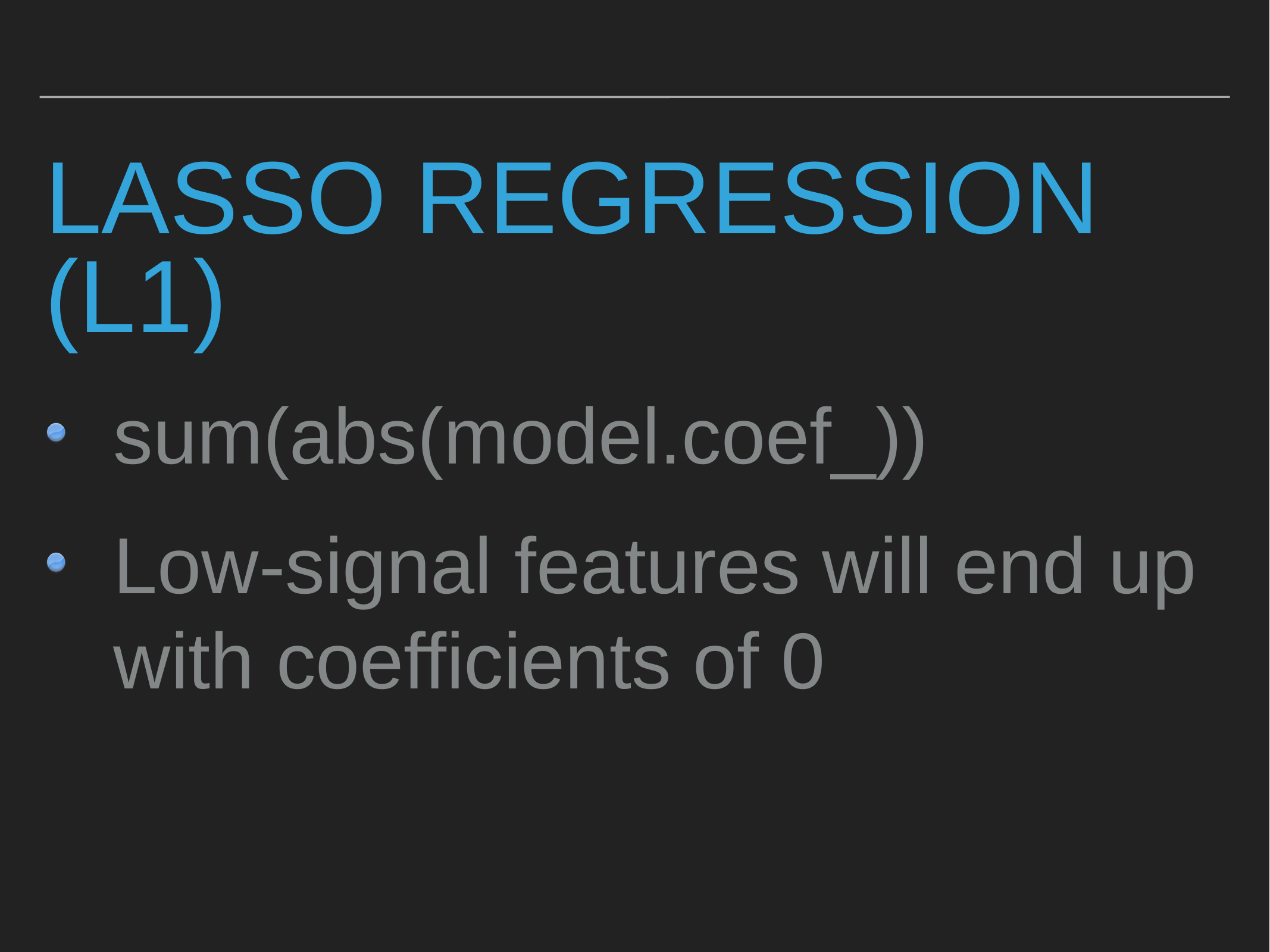

# Lasso Regression (L1)

sum(abs(model.coef_))
Low-signal features will end up with coefficients of 0